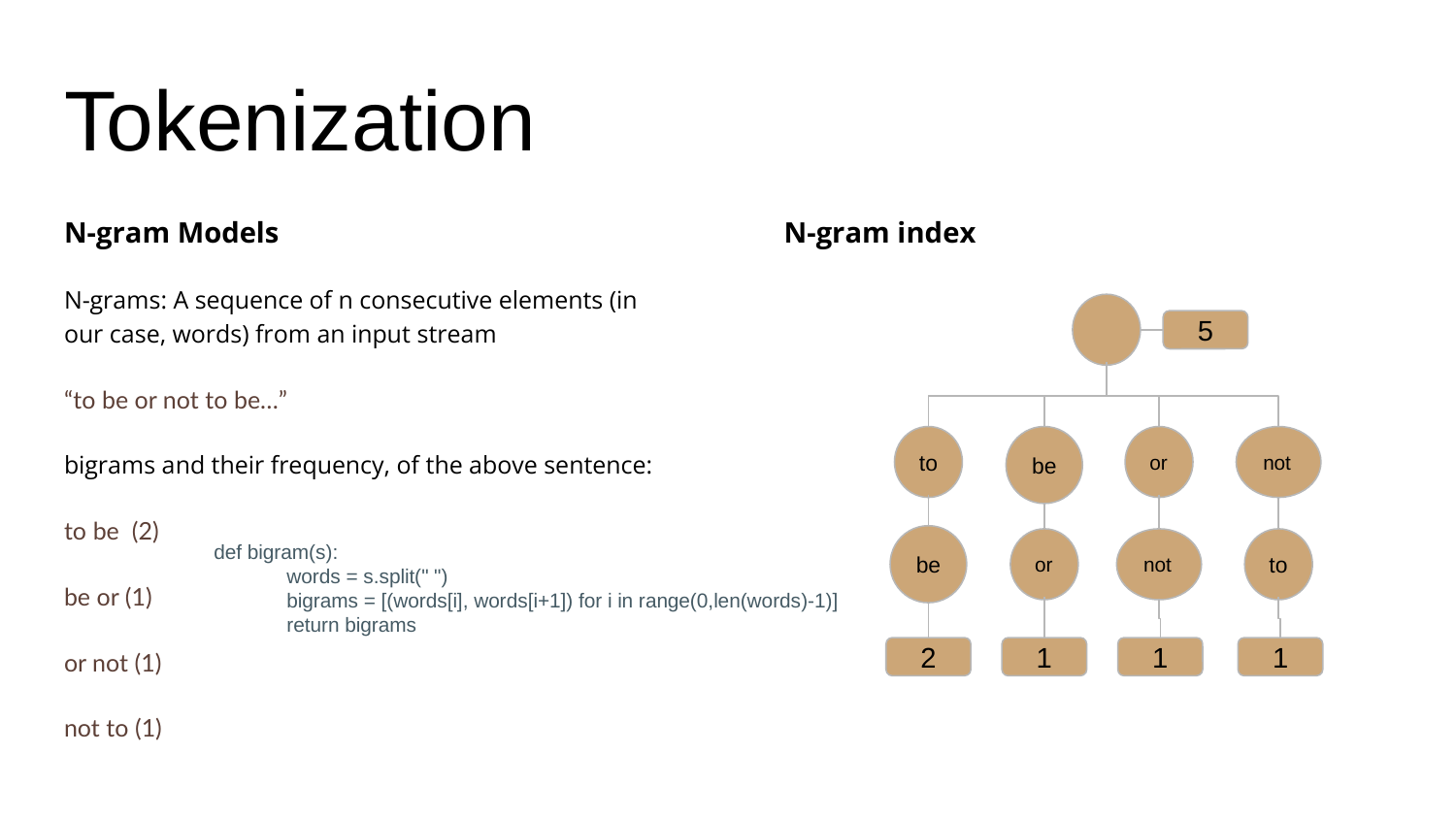

# Tokenization
N-gram Models
N-grams: A sequence of n consecutive elements (in our case, words) from an input stream
“to be or not to be…”
bigrams and their frequency, of the above sentence:
to be  (2)
be or (1)
or not (1)
not to (1)

N-gram index

5
to
be
or
not
def bigram(s):
words = s.split(" ")
bigrams = [(words[i], words[i+1]) for i in range(0,len(words)-1)]
return bigrams

be
or
not
to
2
1
1
1